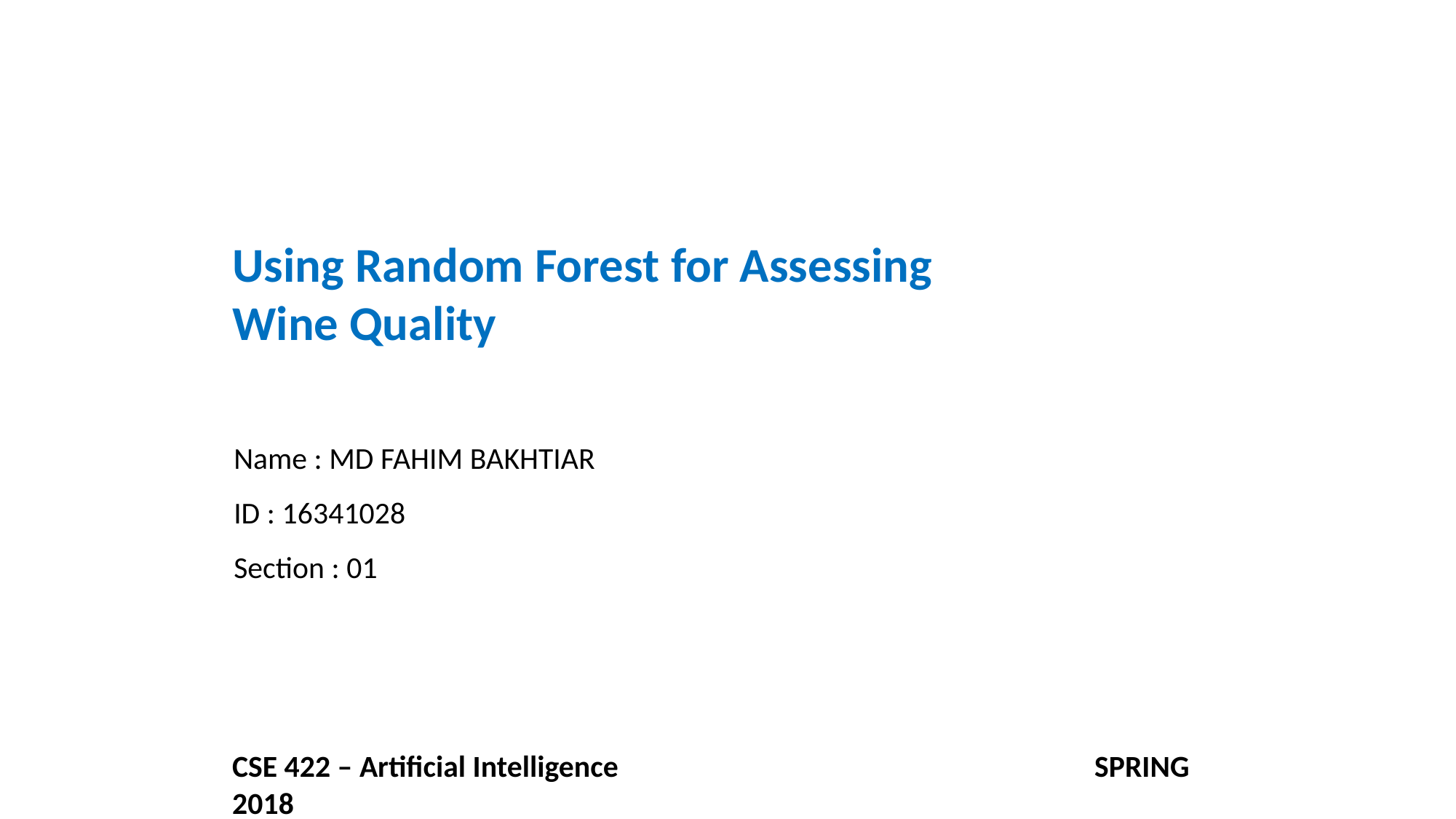

Using Random Forest for Assessing
Wine Quality
Name : MD FAHIM BAKHTIAR
ID : 16341028
Section : 01
CSE 422 – Artificial Intelligence                                                                     SPRING 2018